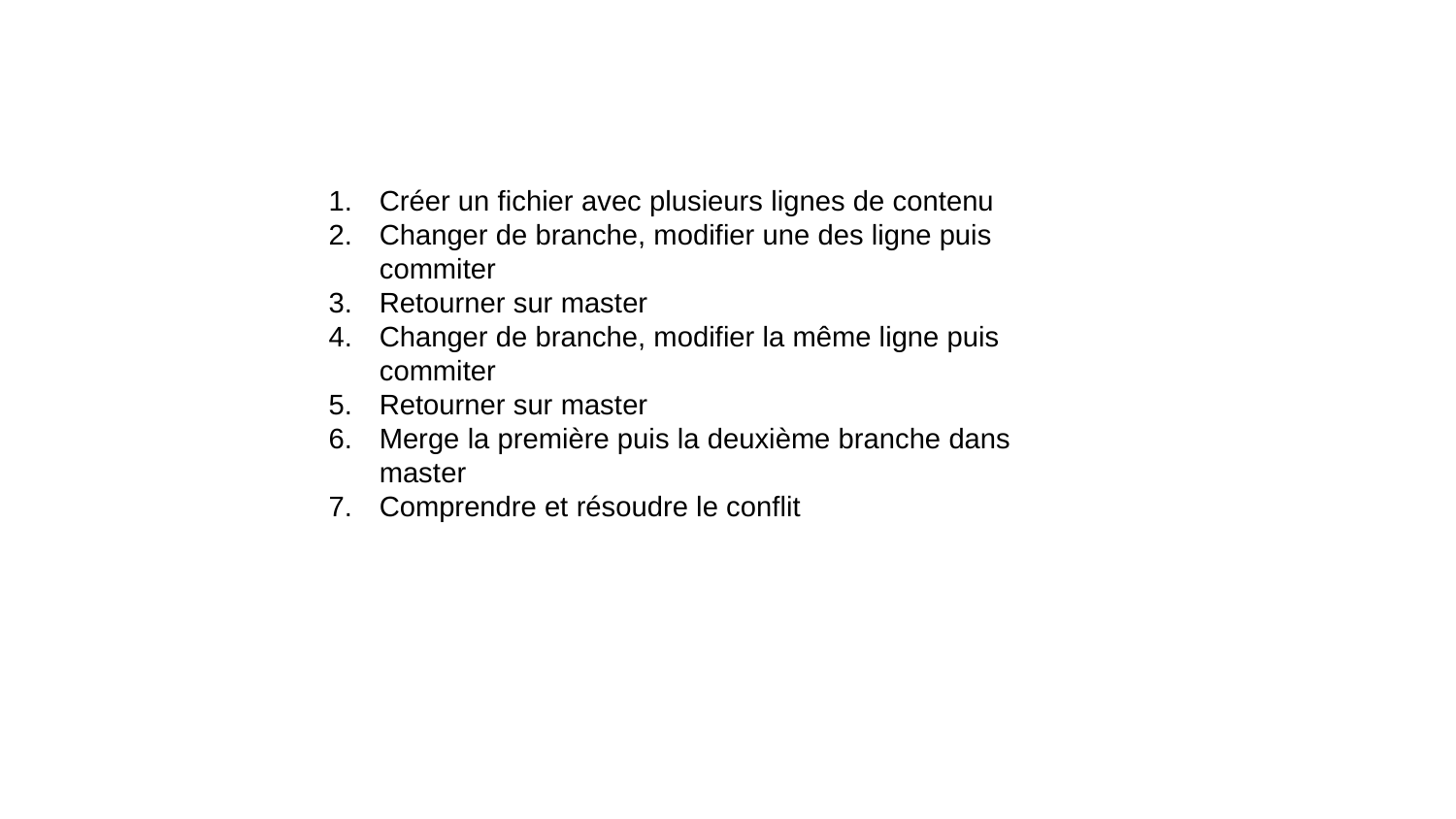

Créer un fichier avec plusieurs lignes de contenu
Changer de branche, modifier une des ligne puis commiter
Retourner sur master
Changer de branche, modifier la même ligne puis commiter
Retourner sur master
Merge la première puis la deuxième branche dans master
Comprendre et résoudre le conflit